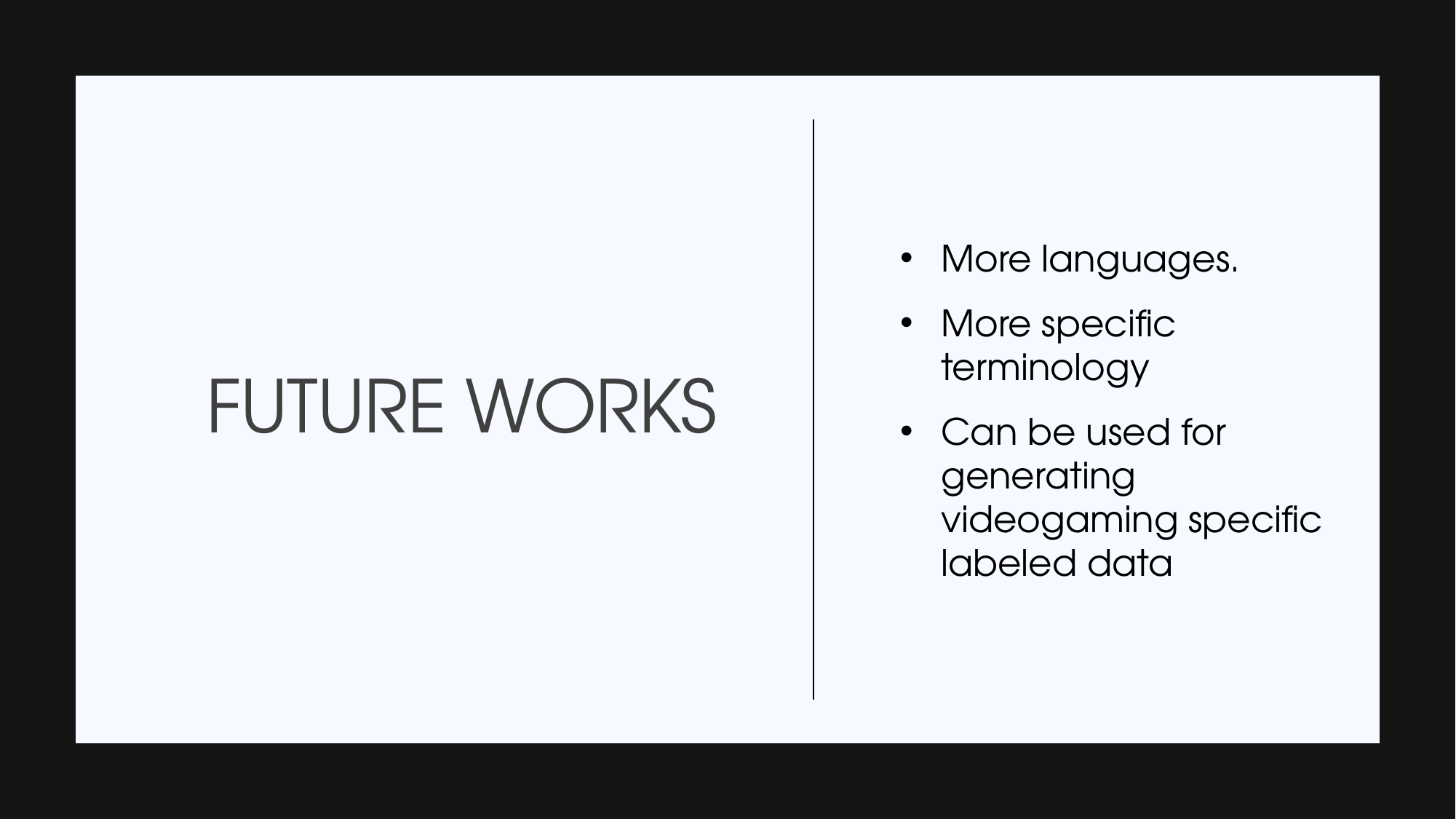

More languages.
More specific terminology
Can be used for generating videogaming specific labeled data
# Future works